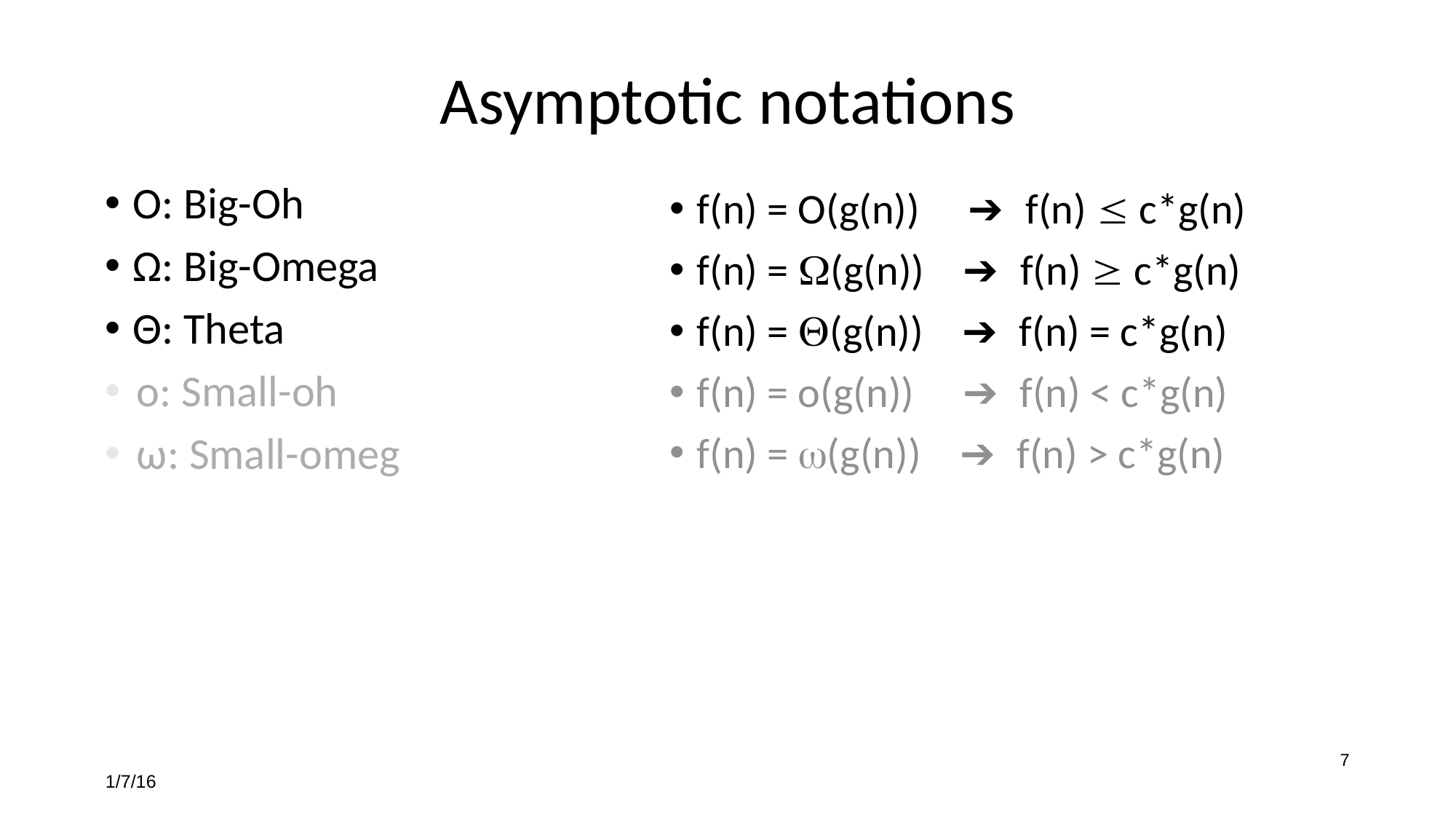

# Asymptotic notations
O: Big-Oh
Ω: Big-Omega
Θ: Theta
o: Small-oh
ω: Small-omeg
f(n) = O(g(n))     ➔  f(n) ≤ c*g(n)
f(n) = Ω(g(n))    ➔  f(n) ≥ c*g(n)
f(n) = Θ(g(n))    ➔  f(n) = c*g(n)
f(n) = o(g(n))     ➔  f(n) < c*g(n)
f(n) = ω(g(n))    ➔  f(n) > c*g(n)
7

1/7/16